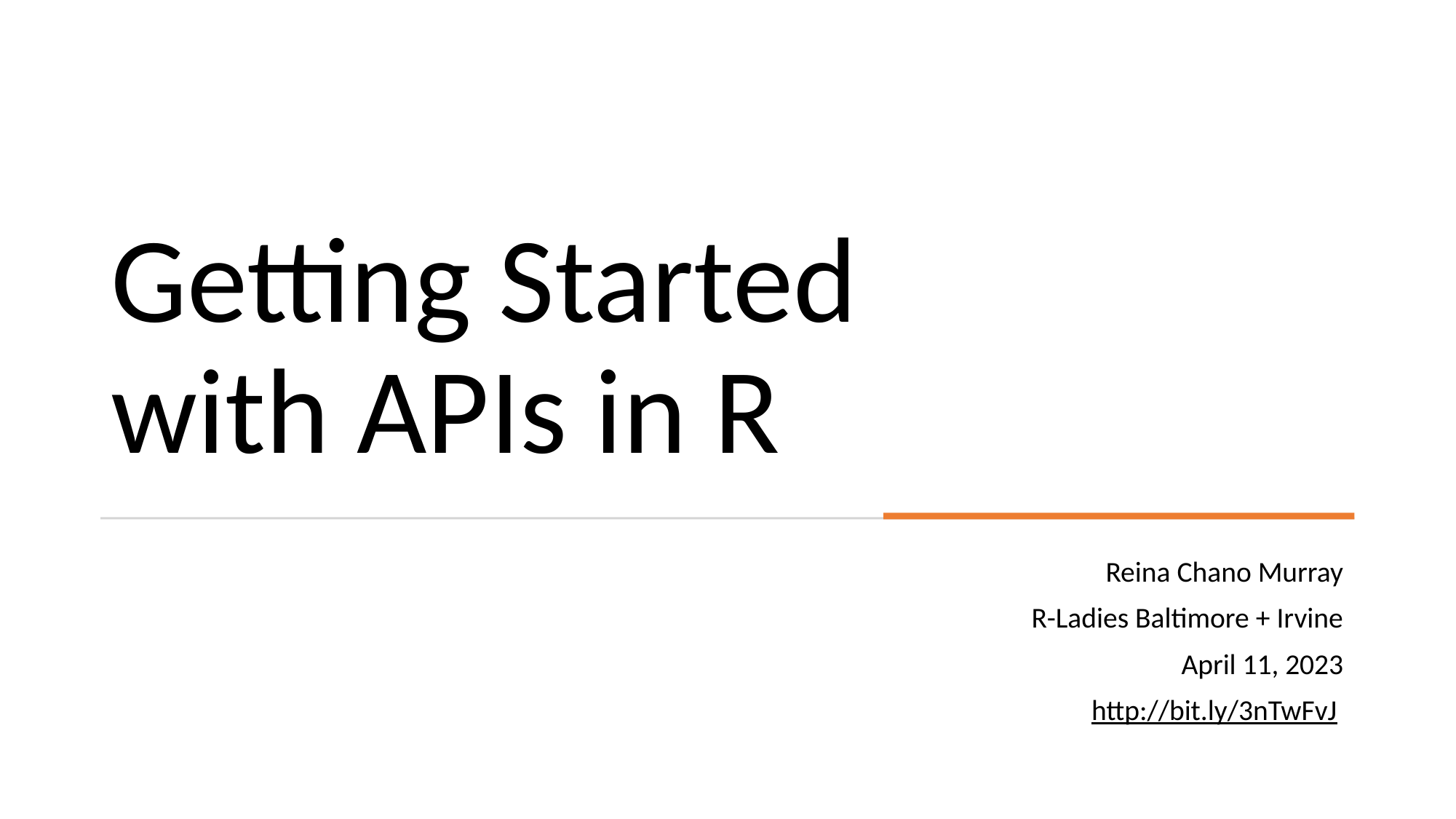

# Getting Started with APIs in R

Reina Chano Murray
R-Ladies Baltimore + Irvine
April 11, 2023
http://bit.ly/3nTwFvJ